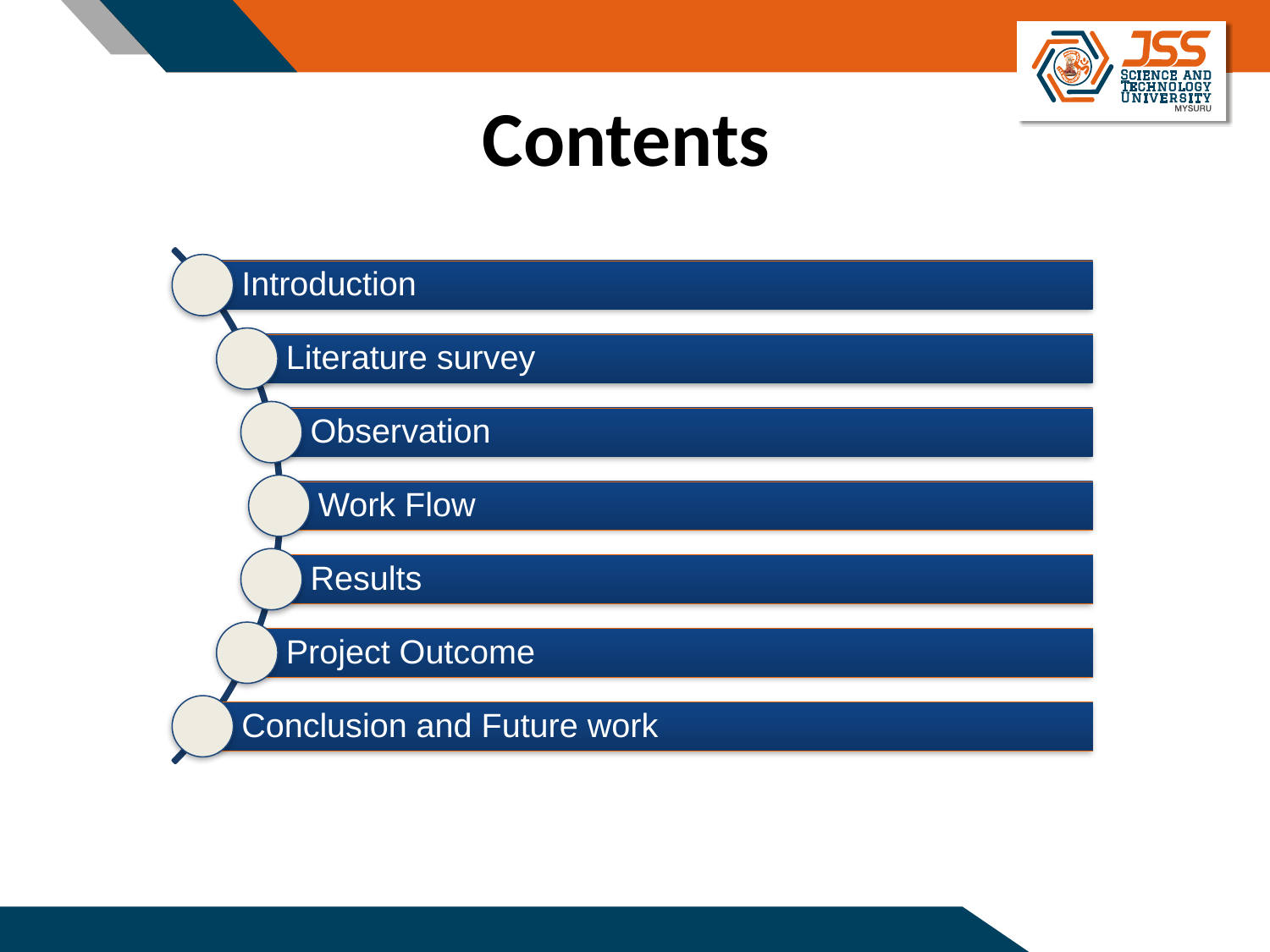

# Contents
Introduction
Literature survey
Observation
Work Flow
Results
Project Outcome
Conclusion and Future work
2